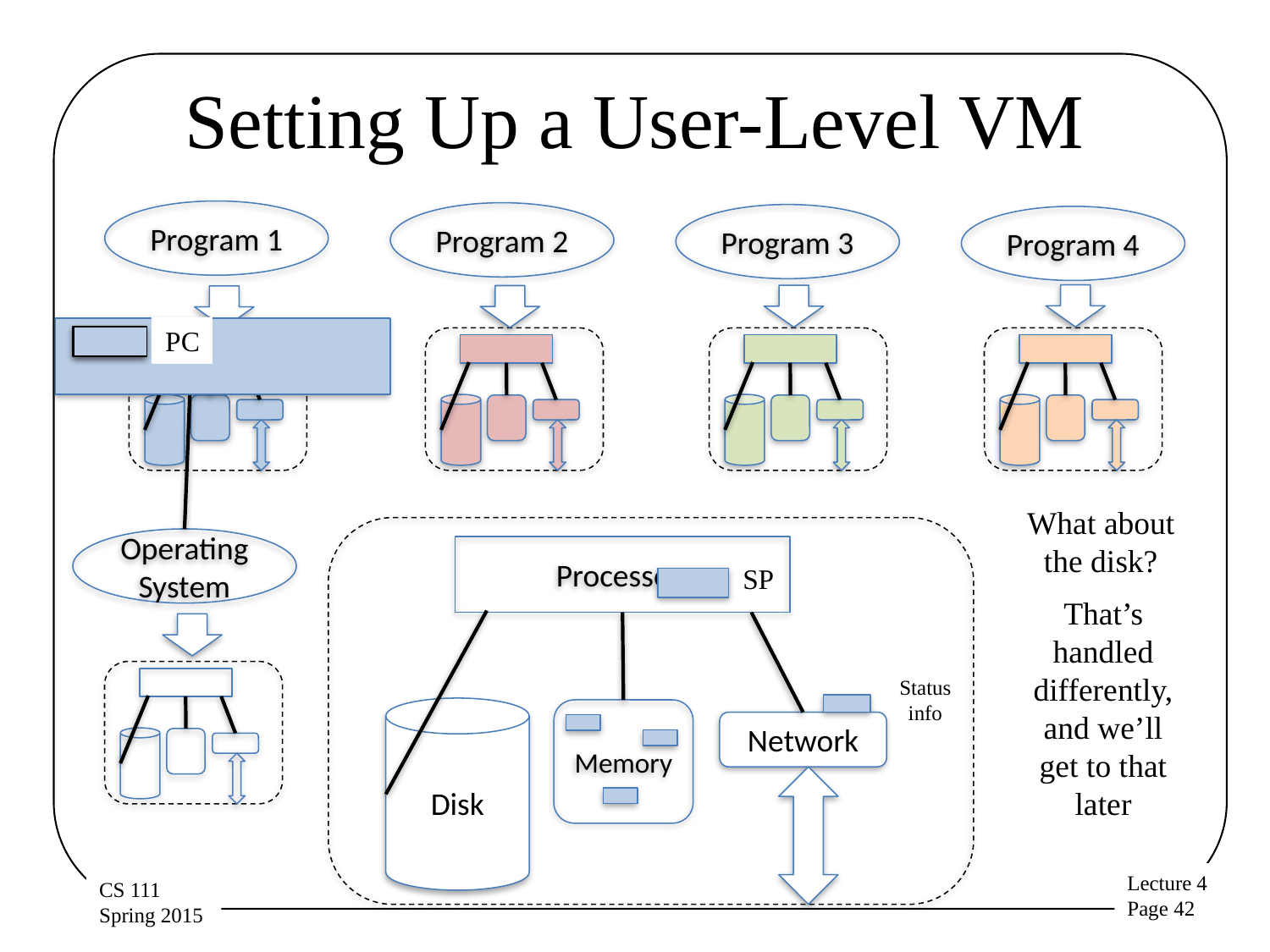

# Setting Up a User-Level VM
Program 1
Program 2
Program 3
Program 4

PC

PC

What about the disk?

Processor
Disk
Memory
Network

Operating System
SP

That’s handled differently, and we’ll get to that later

Status info